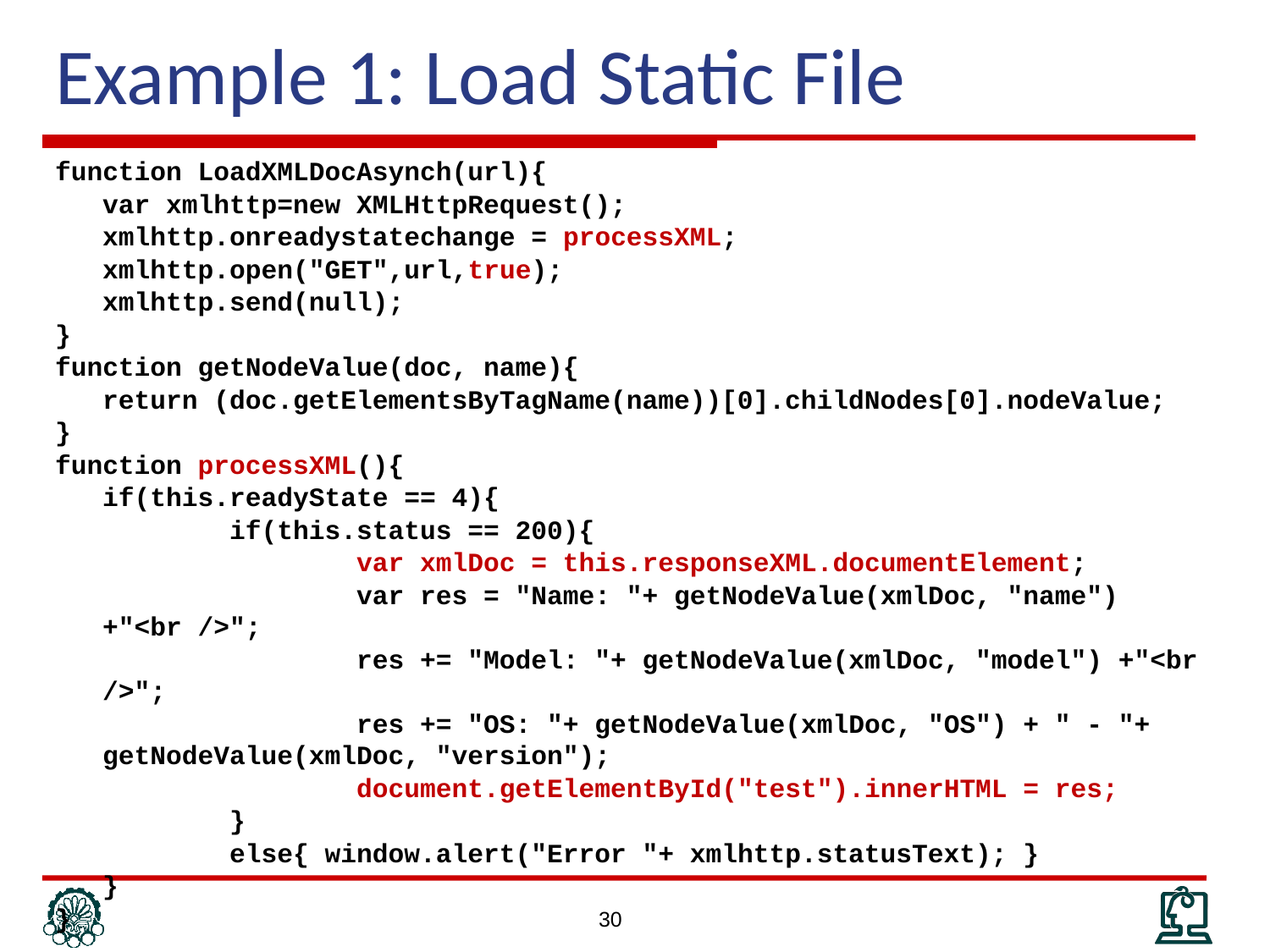

# Example 1: Load Static File
function LoadXMLDocAsynch(url){
	var xmlhttp=new XMLHttpRequest();
	xmlhttp.onreadystatechange = processXML;
	xmlhttp.open("GET",url,true);
	xmlhttp.send(null);
}
function getNodeValue(doc, name){
	return (doc.getElementsByTagName(name))[0].childNodes[0].nodeValue;
}
function processXML(){
	if(this.readyState == 4){
		if(this.status == 200){
			var xmlDoc = this.responseXML.documentElement;
			var res = "Name: "+ getNodeValue(xmlDoc, "name") +"<br />";
			res += "Model: "+ getNodeValue(xmlDoc, "model") +"<br />";
			res += "OS: "+ getNodeValue(xmlDoc, "OS") + " - "+ getNodeValue(xmlDoc, "version");
			document.getElementById("test").innerHTML = res;
		}
		else{ window.alert("Error "+ xmlhttp.statusText); }
	}
}

30